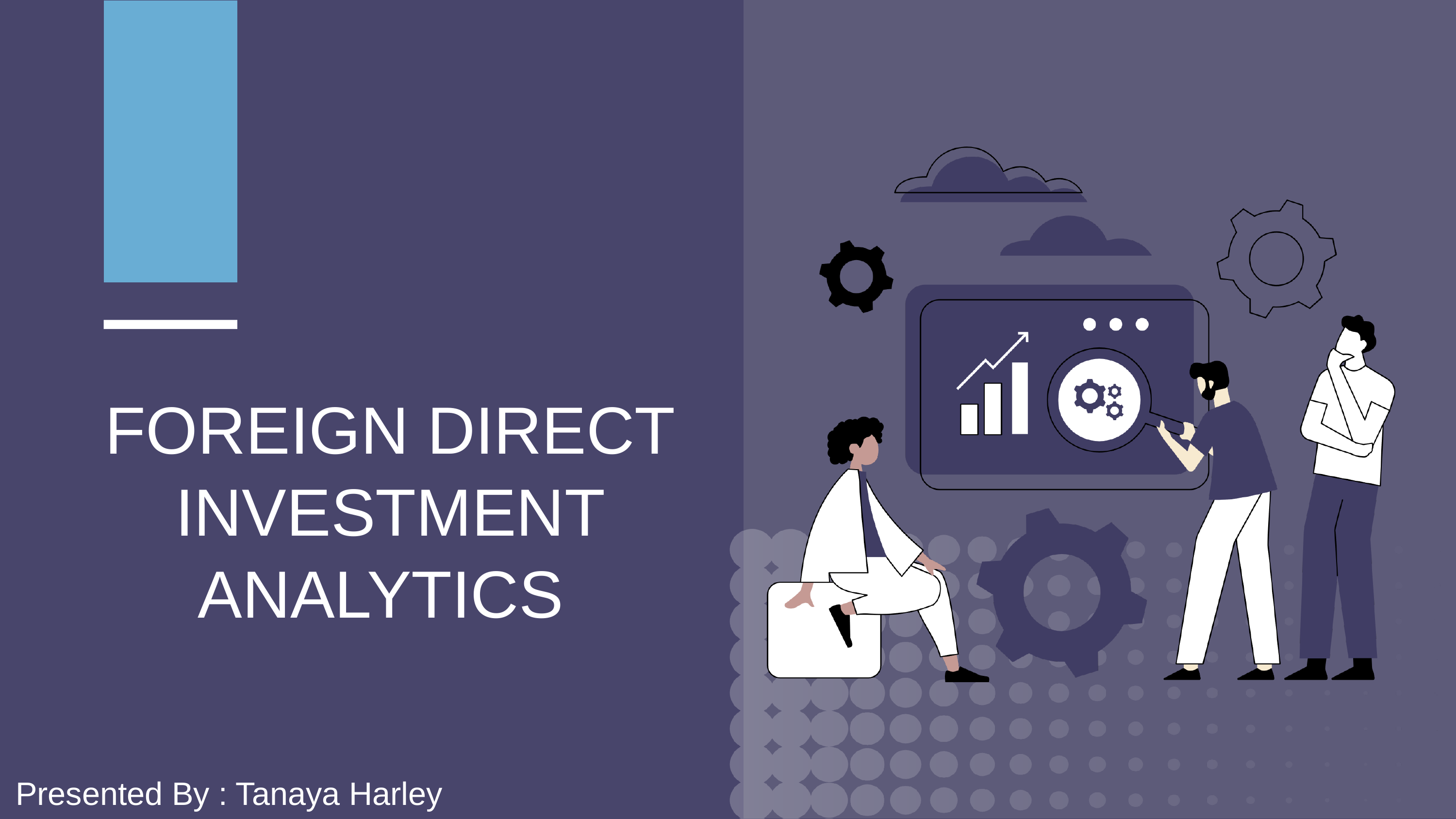

FOREIGN DIRECT INVESTMENT ANALYTICS

Presented By : Tanaya Harley